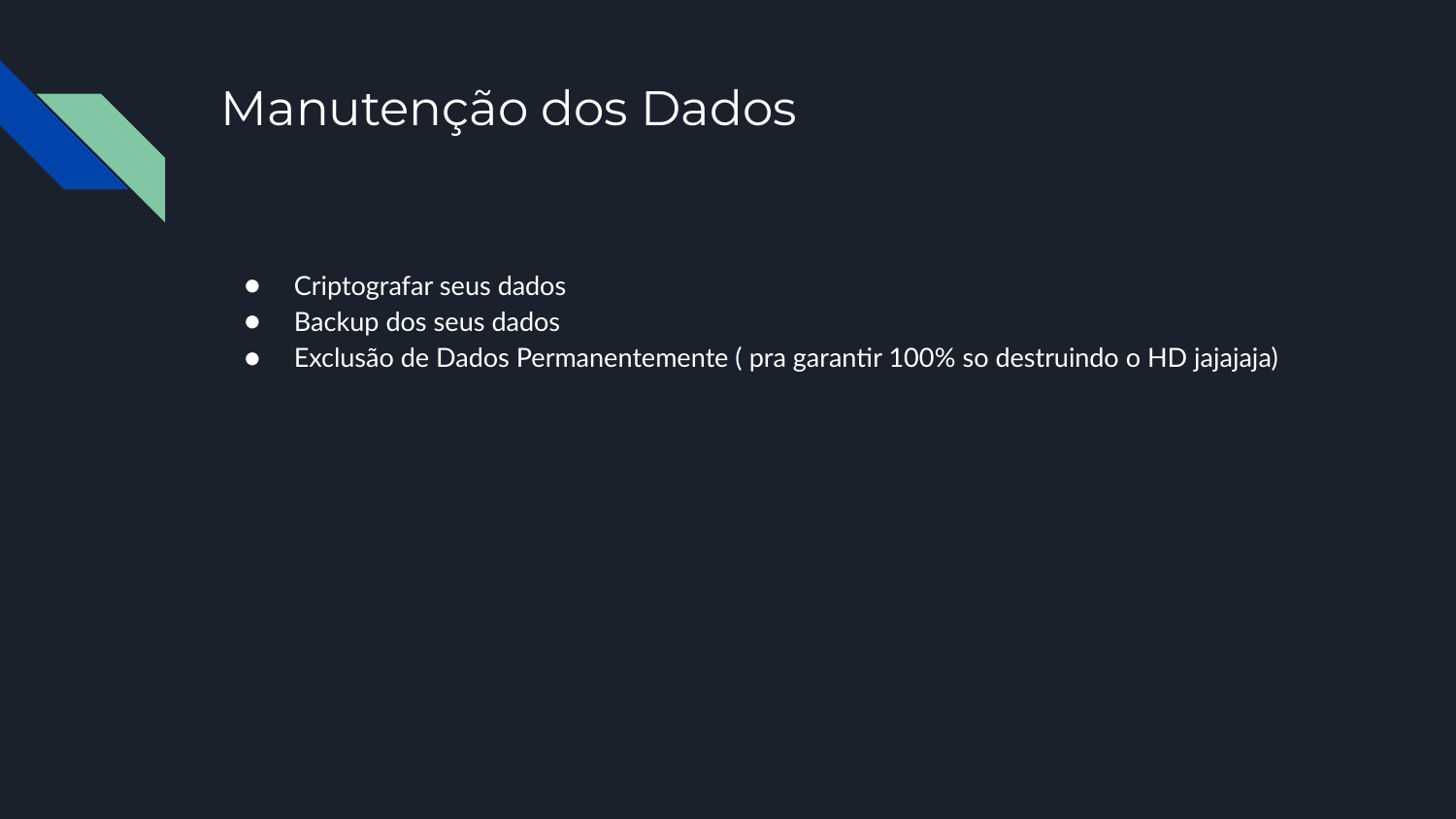

# Manutenção dos Dados
Criptografar seus dados
Backup dos seus dados
Exclusão de Dados Permanentemente ( pra garantir 100% so destruindo o HD jajajaja)